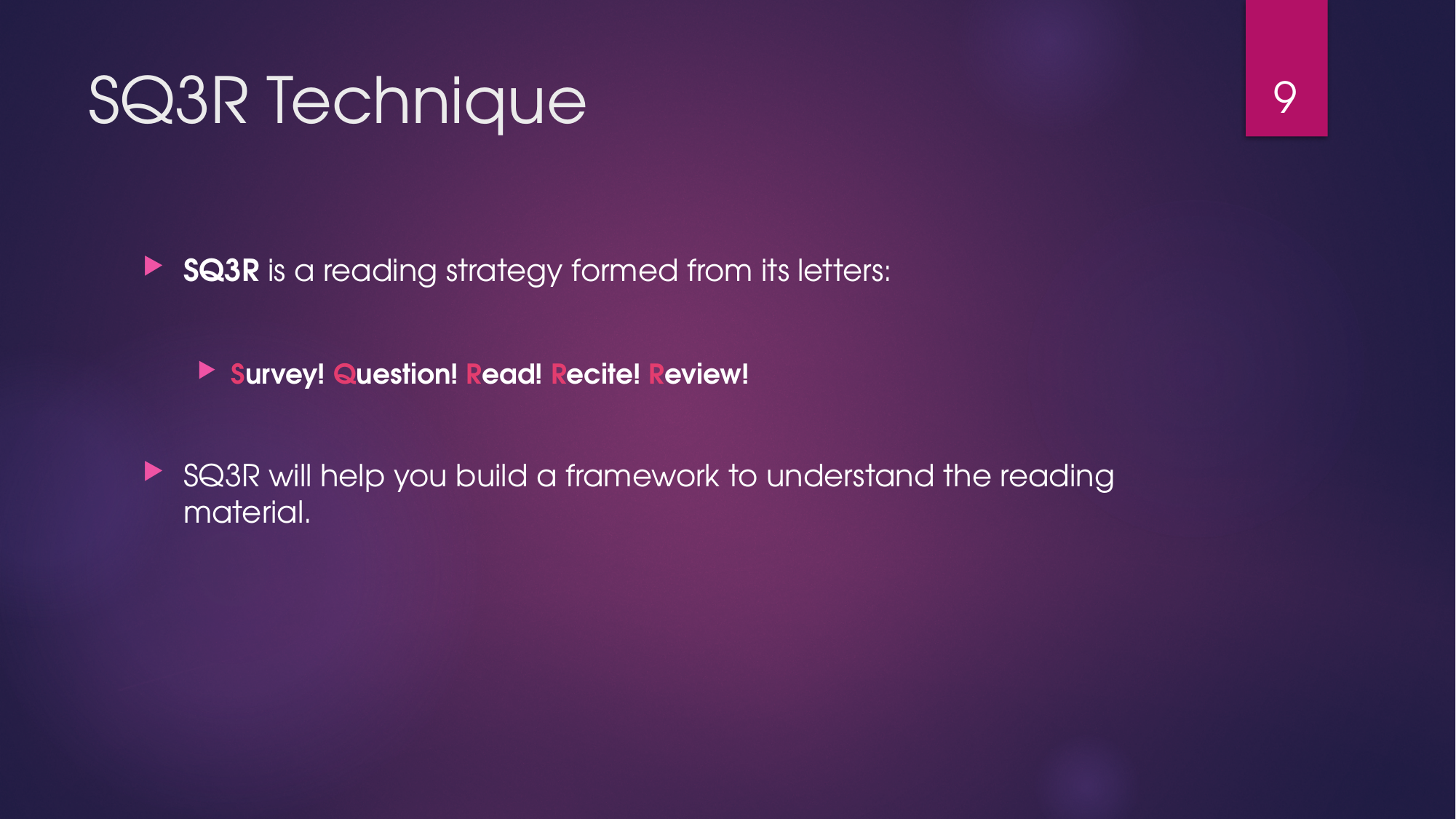

9
# SQ3R Technique
SQ3R is a reading strategy formed from its letters:

Survey! Question! Read! Recite! Review!

SQ3R will help you build a framework to understand the reading material.